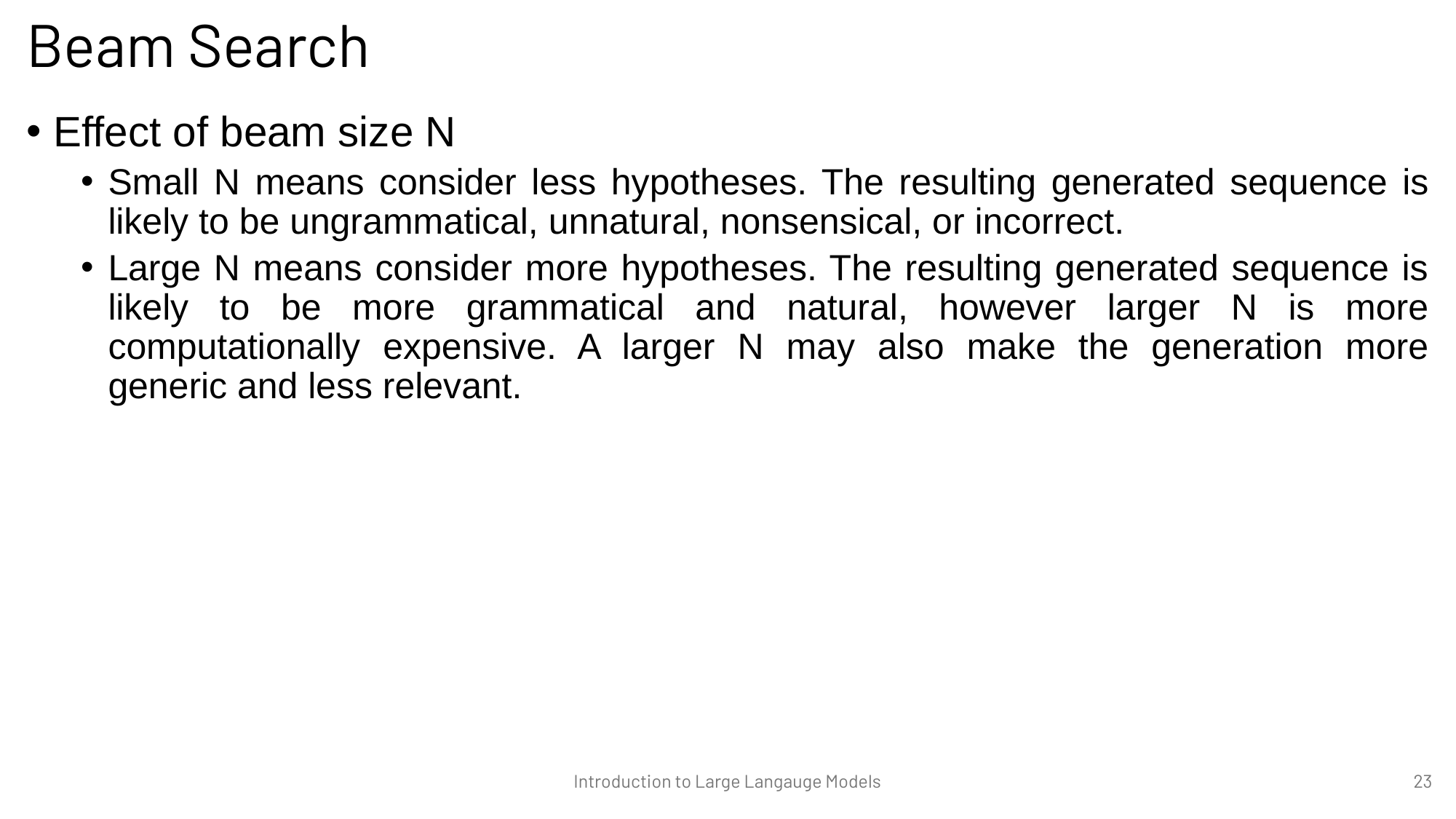

# Beam Search
Effect of beam size N
Small N means consider less hypotheses. The resulting generated sequence is likely to be ungrammatical, unnatural, nonsensical, or incorrect.
Large N means consider more hypotheses. The resulting generated sequence is likely to be more grammatical and natural, however larger N is more computationally expensive. A larger N may also make the generation more generic and less relevant.

Introduction to Large Langauge Models
23